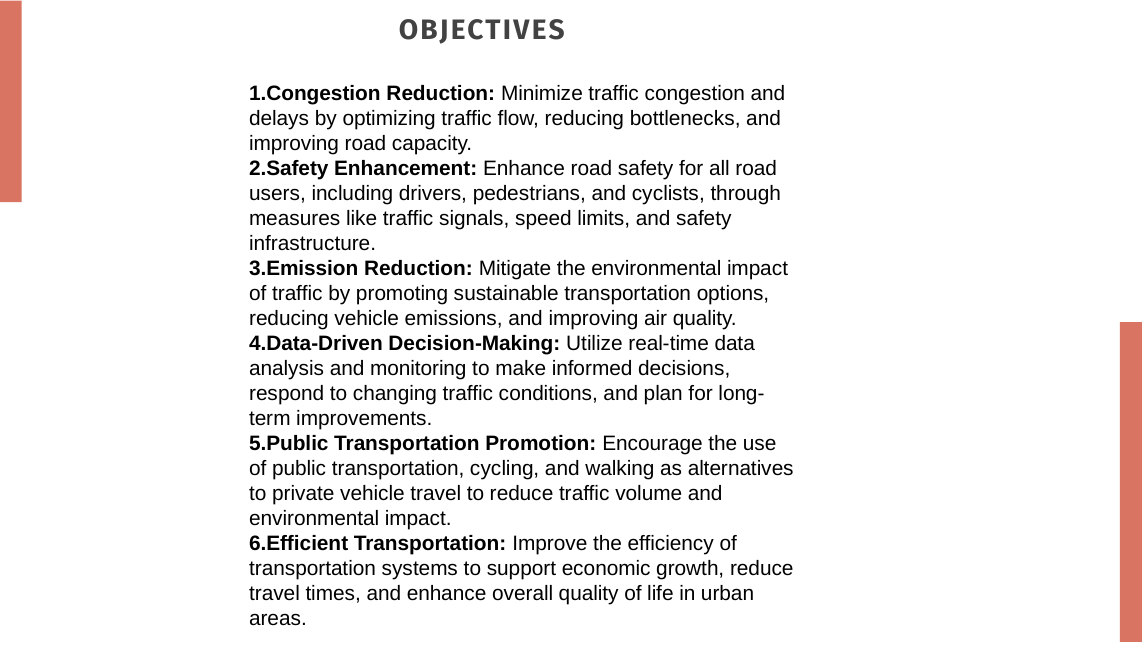

# OBJECTIVES
Congestion Reduction: Minimize traffic congestion and delays by optimizing traffic flow, reducing bottlenecks, and improving road capacity.
Safety Enhancement: Enhance road safety for all road users, including drivers, pedestrians, and cyclists, through measures like traffic signals, speed limits, and safety infrastructure.
Emission Reduction: Mitigate the environmental impact of traffic by promoting sustainable transportation options, reducing vehicle emissions, and improving air quality.
Data-Driven Decision-Making: Utilize real-time data analysis and monitoring to make informed decisions, respond to changing traffic conditions, and plan for long-term improvements.
Public Transportation Promotion: Encourage the use of public transportation, cycling, and walking as alternatives to private vehicle travel to reduce traffic volume and environmental impact.
Efficient Transportation: Improve the efficiency of transportation systems to support economic growth, reduce travel times, and enhance overall quality of life in urban areas.